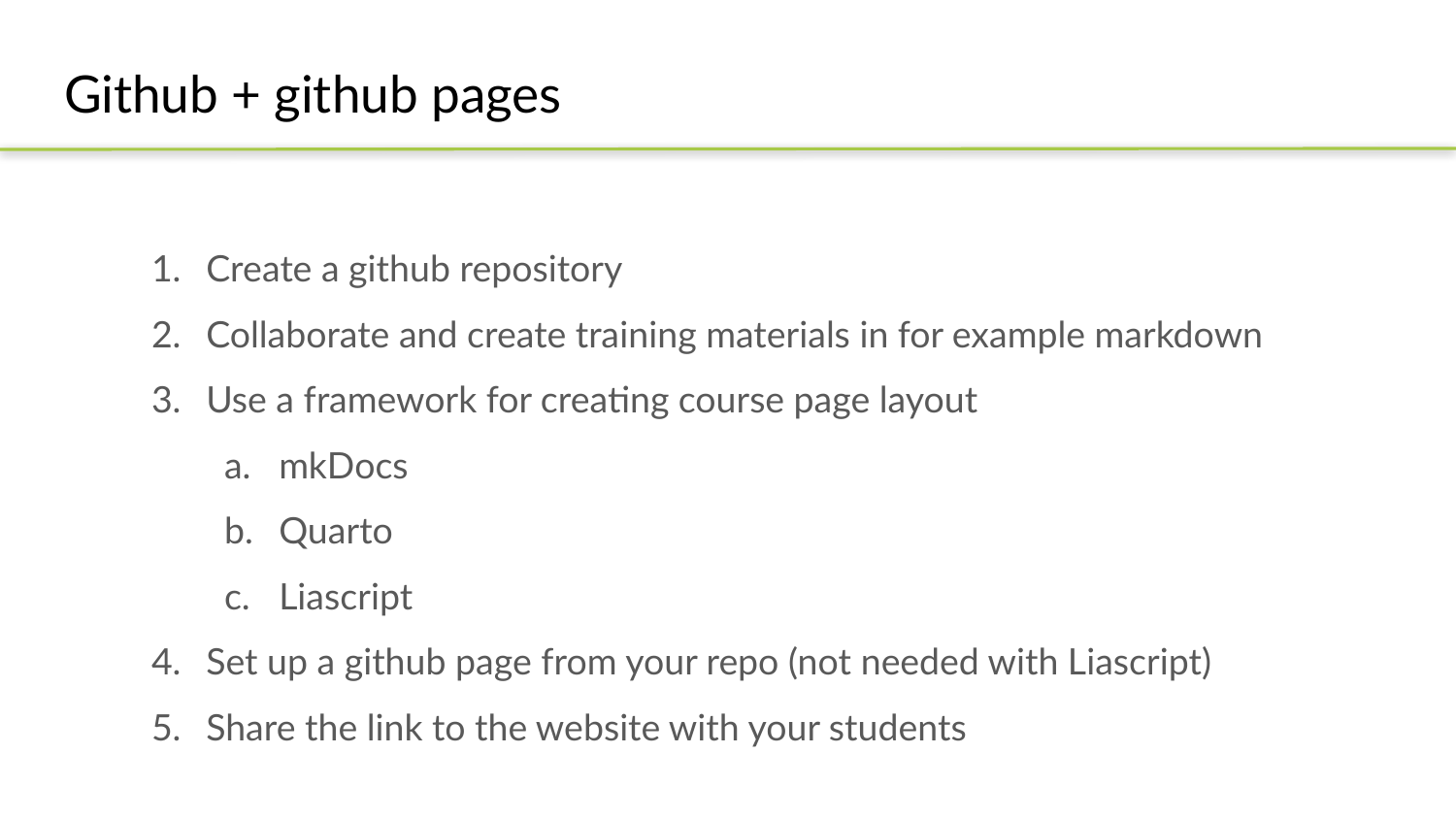

# Github + github pages
Create a github repository
Collaborate and create training materials in for example markdown
Use a framework for creating course page layout
mkDocs
Quarto
Liascript
Set up a github page from your repo (not needed with Liascript)
Share the link to the website with your students